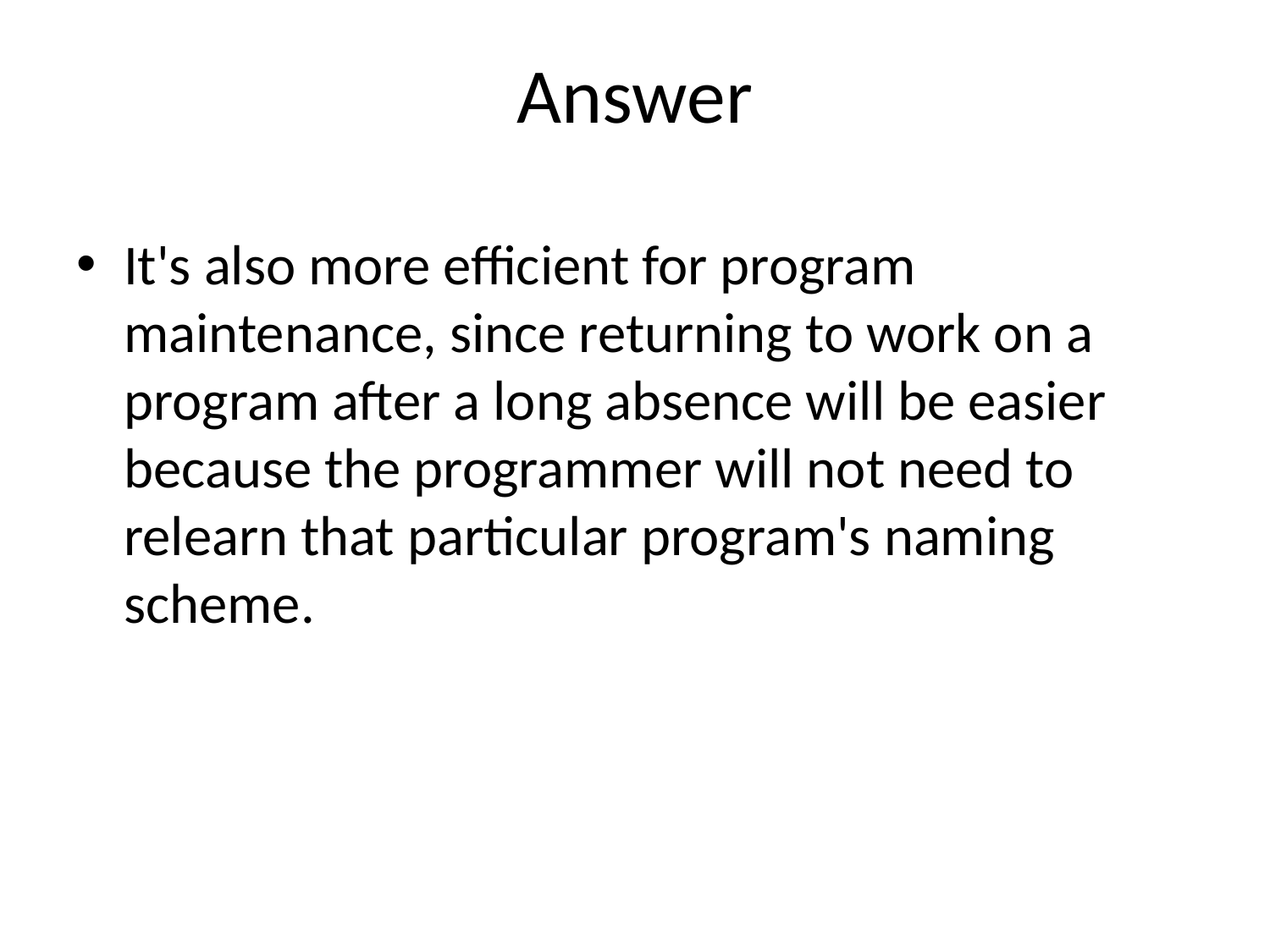

# Answer
It's also more efficient for program maintenance, since returning to work on a program after a long absence will be easier because the programmer will not need to relearn that particular program's naming scheme.